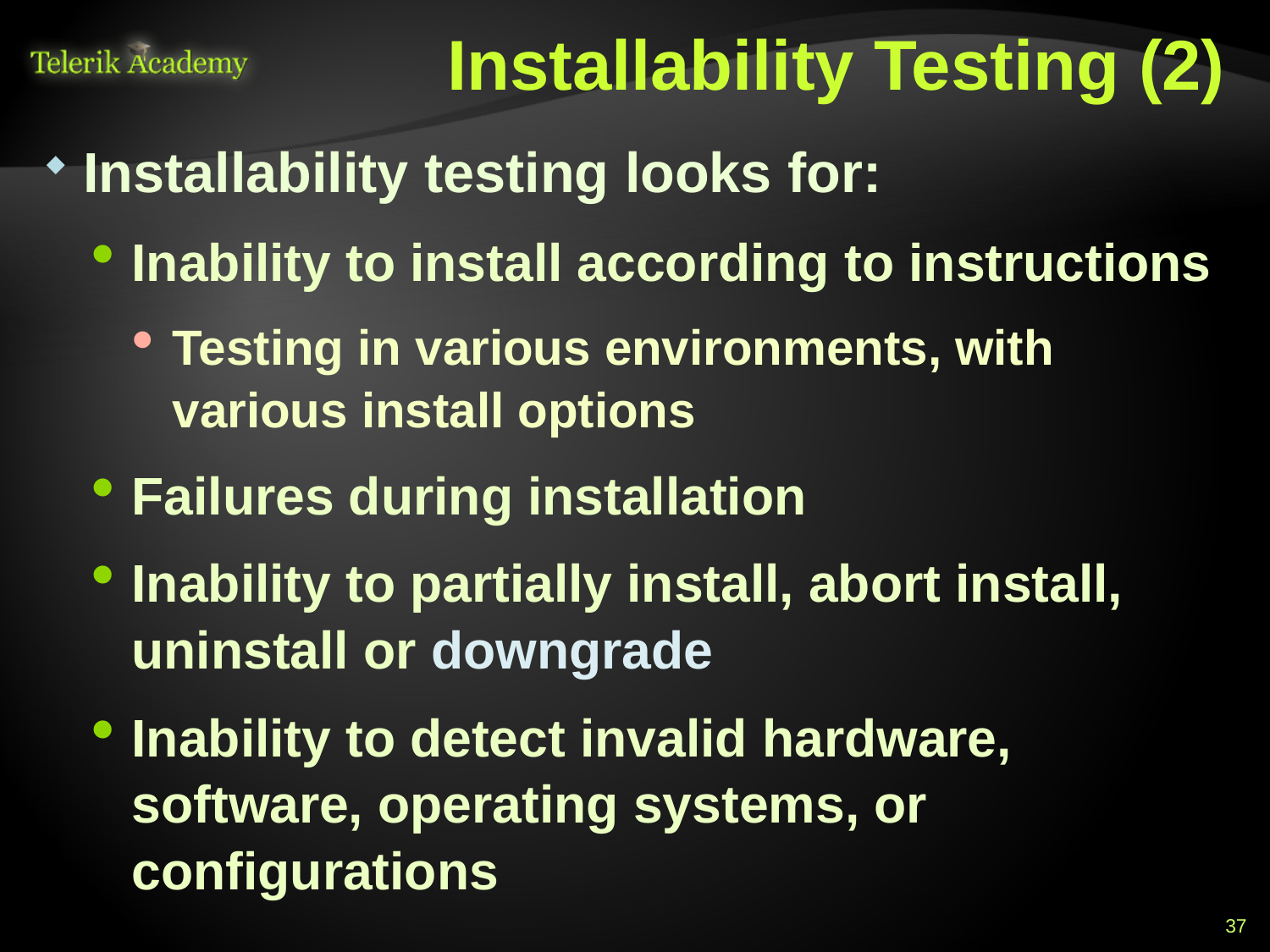

# Installability Testing (2)
Installability testing looks for:
Inability to install according to instructions
Testing in various environments, with various install options
Failures during installation
Inability to partially install, abort install, uninstall or downgrade
Inability to detect invalid hardware, software, operating systems, or configurations
37